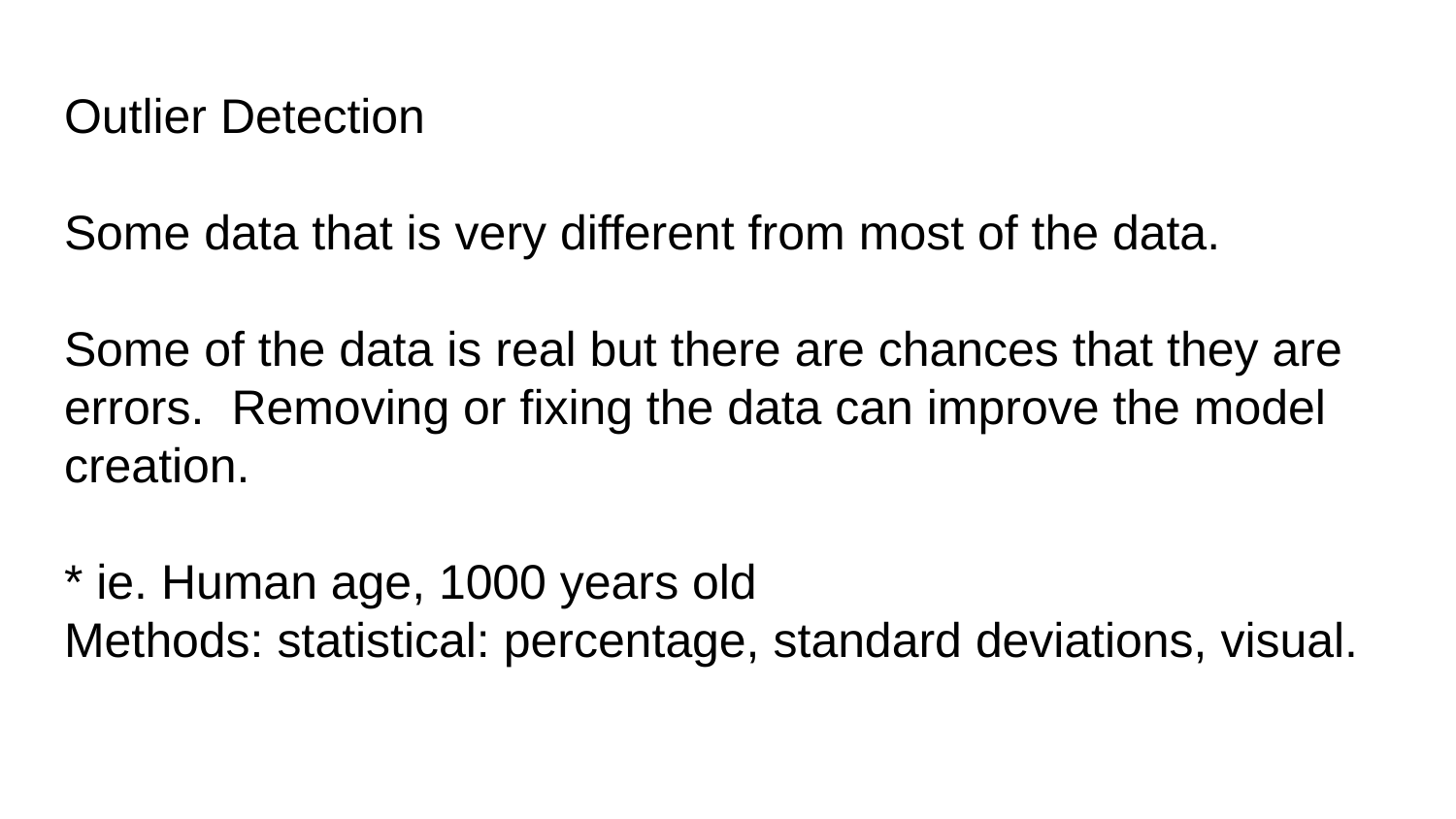

# Outlier Detection Some data that is very different from most of the data. Some of the data is real but there are chances that they are errors.  Removing or fixing the data can improve the model creation. * ie. Human age, 1000 years old Methods: statistical: percentage, standard deviations, visual.